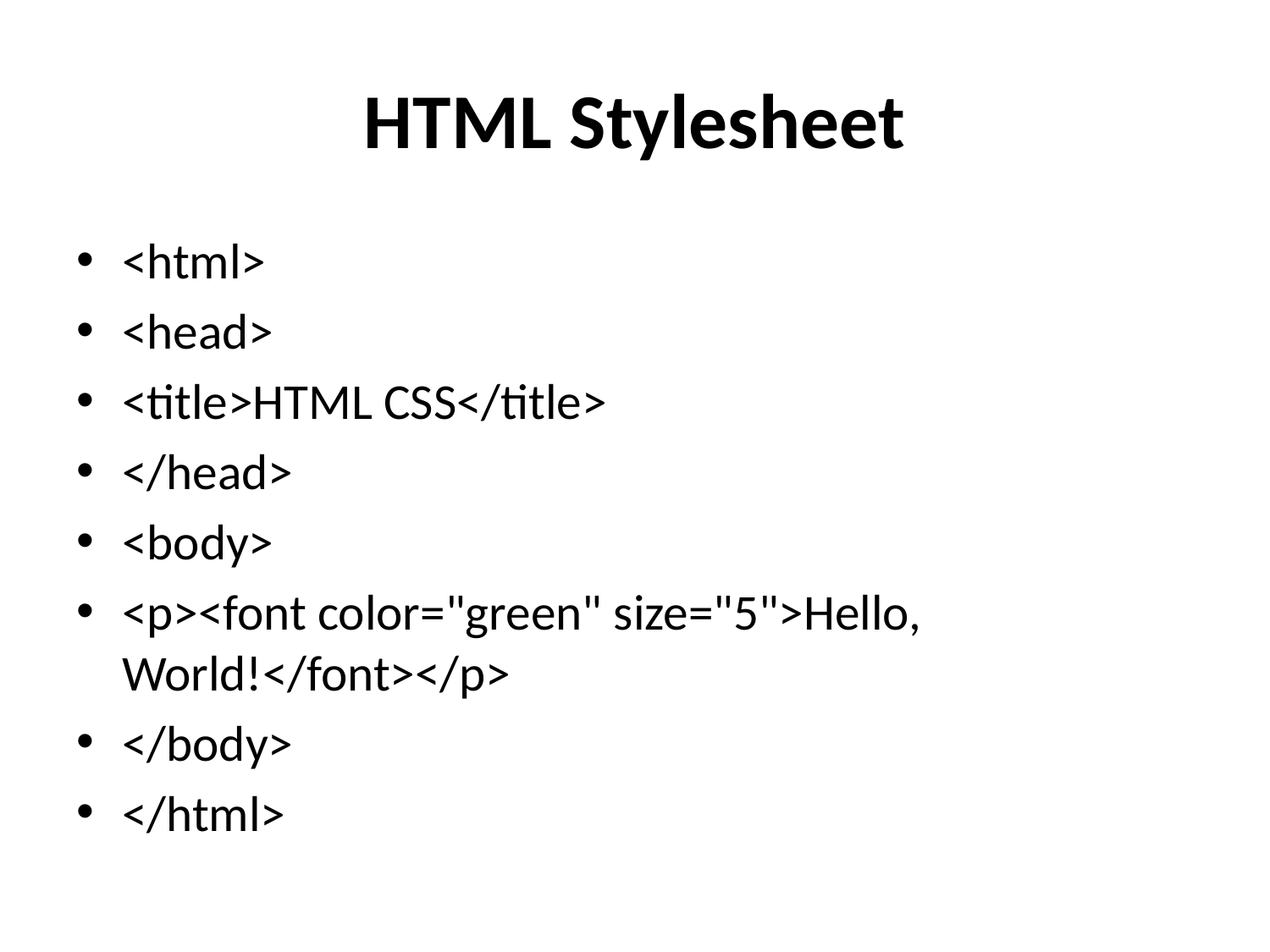

# HTML Stylesheet
<html>
<head>
<title>HTML CSS</title>
</head>
<body>
<p><font color="green" size="5">Hello, World!</font></p>
</body>
</html>